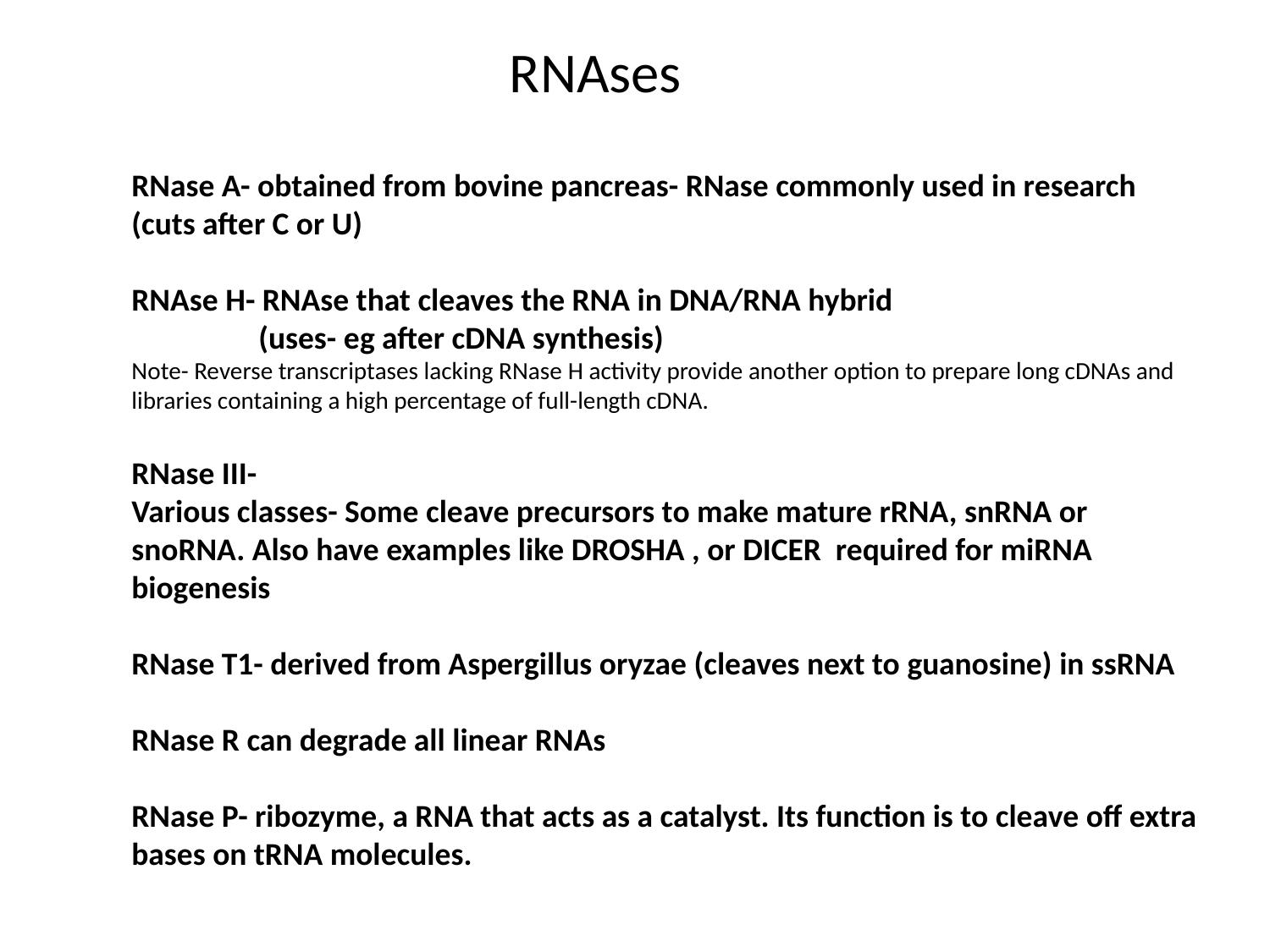

RNAses
RNase A- obtained from bovine pancreas- RNase commonly used in research (cuts after C or U)

RNAse H- RNAse that cleaves the RNA in DNA/RNA hybrid
	(uses- eg after cDNA synthesis)
Note- Reverse transcriptases lacking RNase H activity provide another option to prepare long cDNAs and libraries containing a high percentage of full-length cDNA.

RNase III-
Various classes- Some cleave precursors to make mature rRNA, snRNA or snoRNA. Also have examples like DROSHA , or DICER  required for miRNA biogenesis

RNase T1- derived from Aspergillus oryzae (cleaves next to guanosine) in ssRNA

RNase R can degrade all linear RNAs

RNase P- ribozyme, a RNA that acts as a catalyst. Its function is to cleave off extra bases on tRNA molecules.